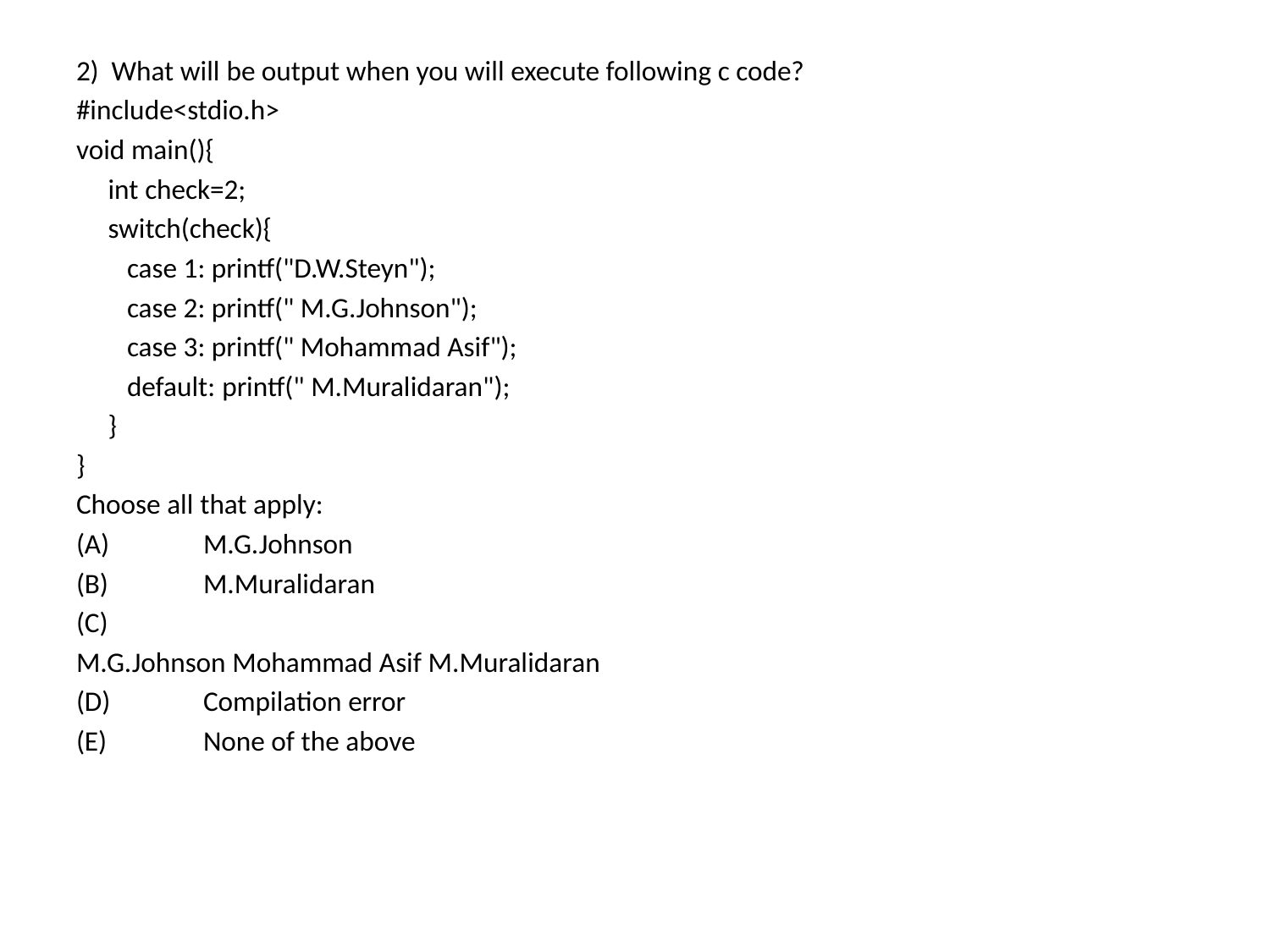

2)  What will be output when you will execute following c code?
#include<stdio.h>
void main(){
     int check=2;
     switch(check){
        case 1: printf("D.W.Steyn");
        case 2: printf(" M.G.Johnson");
        case 3: printf(" Mohammad Asif");
        default: printf(" M.Muralidaran");
     }
}
Choose all that apply:
(A)	M.G.Johnson
(B)	M.Muralidaran
(C)
M.G.Johnson Mohammad Asif M.Muralidaran
(D)	Compilation error
(E)	None of the above